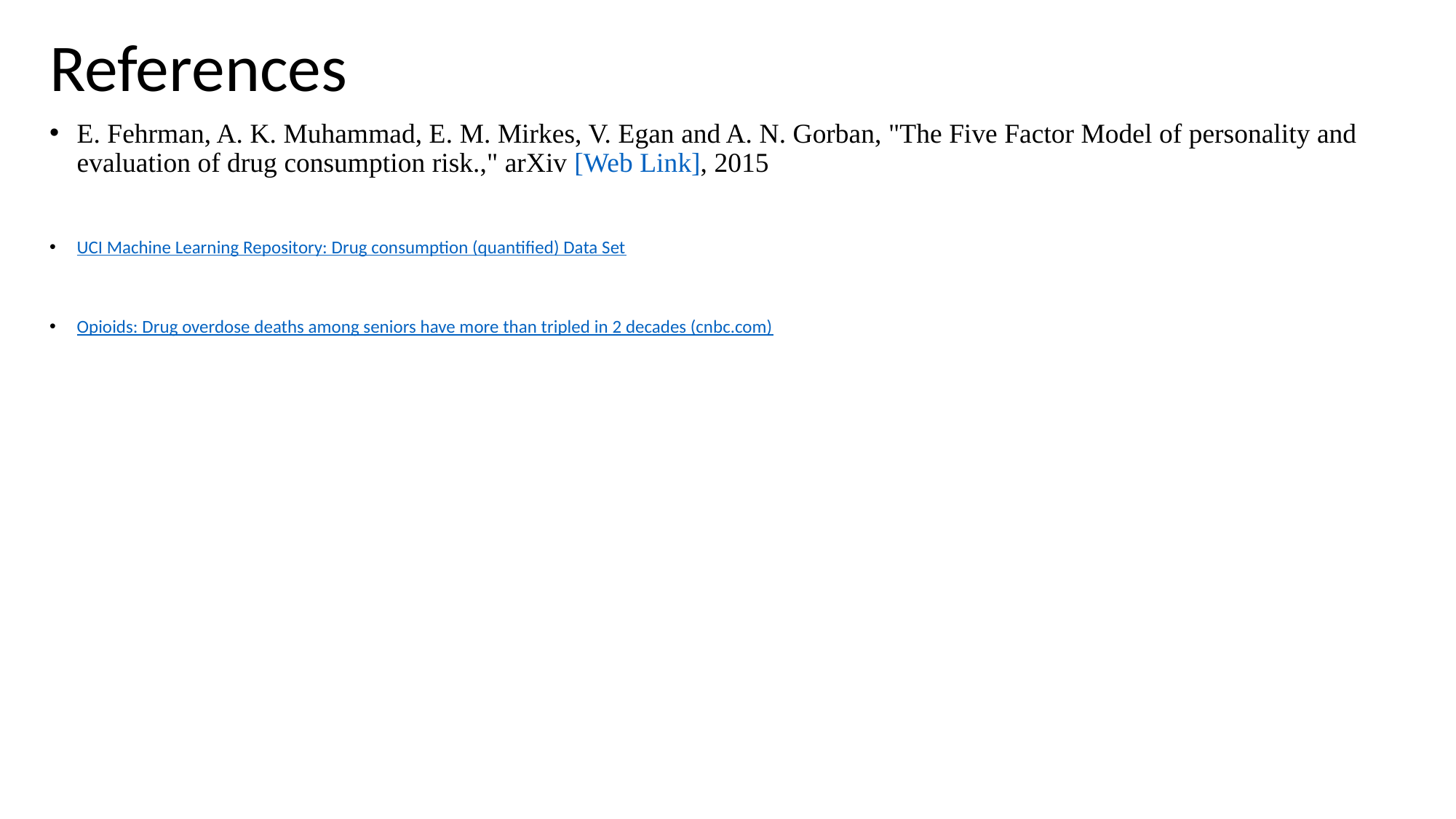

# References
E. Fehrman, A. K. Muhammad, E. M. Mirkes, V. Egan and A. N. Gorban, "The Five Factor Model of personality and evaluation of drug consumption risk.," arXiv [Web Link], 2015

UCI Machine Learning Repository: Drug consumption (quantified) Data Set

Opioids: Drug overdose deaths among seniors have more than tripled in 2 decades (cnbc.com)